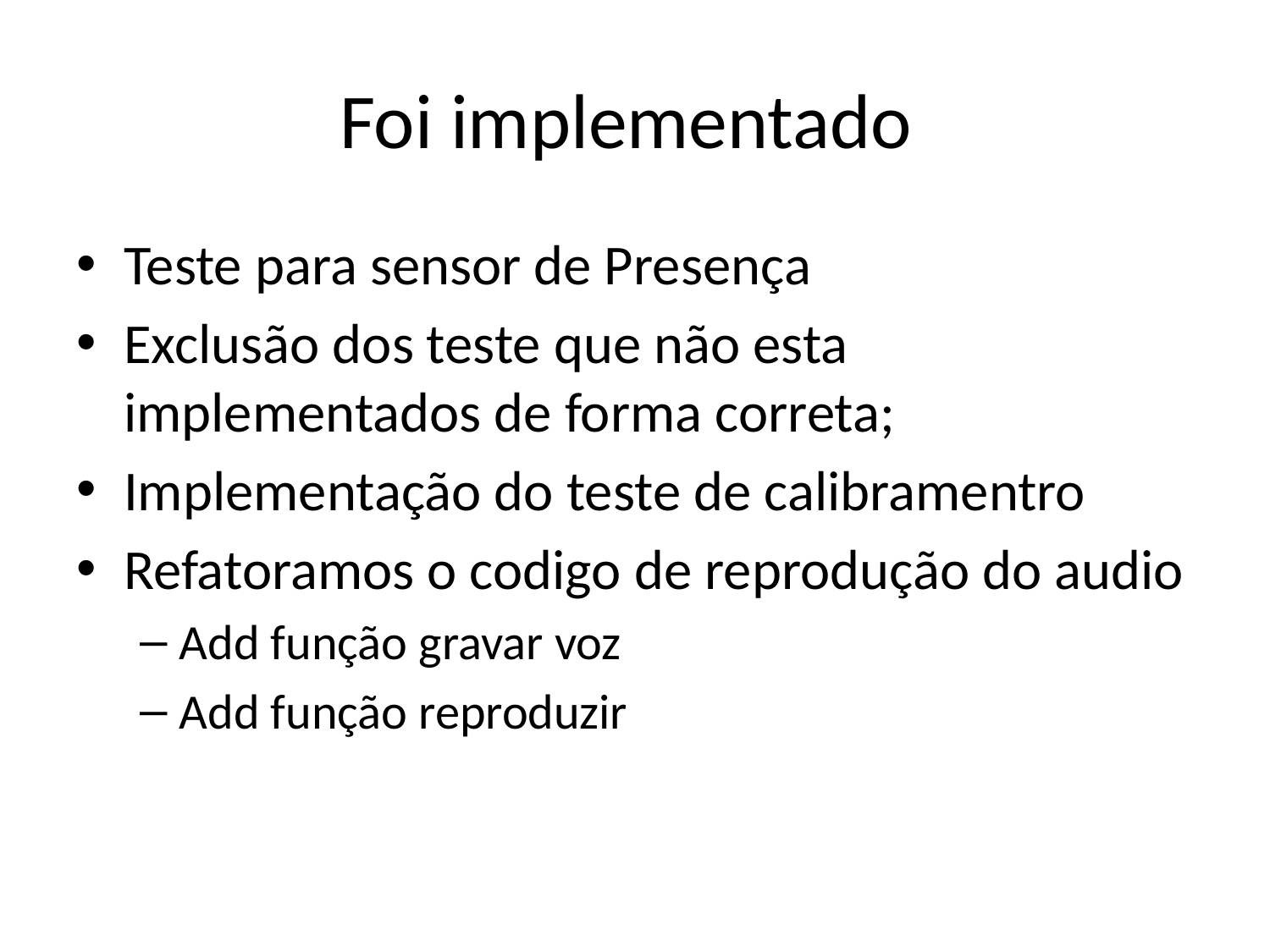

# Foi implementado
Teste para sensor de Presença
Exclusão dos teste que não esta implementados de forma correta;
Implementação do teste de calibramentro
Refatoramos o codigo de reprodução do audio
Add função gravar voz
Add função reproduzir